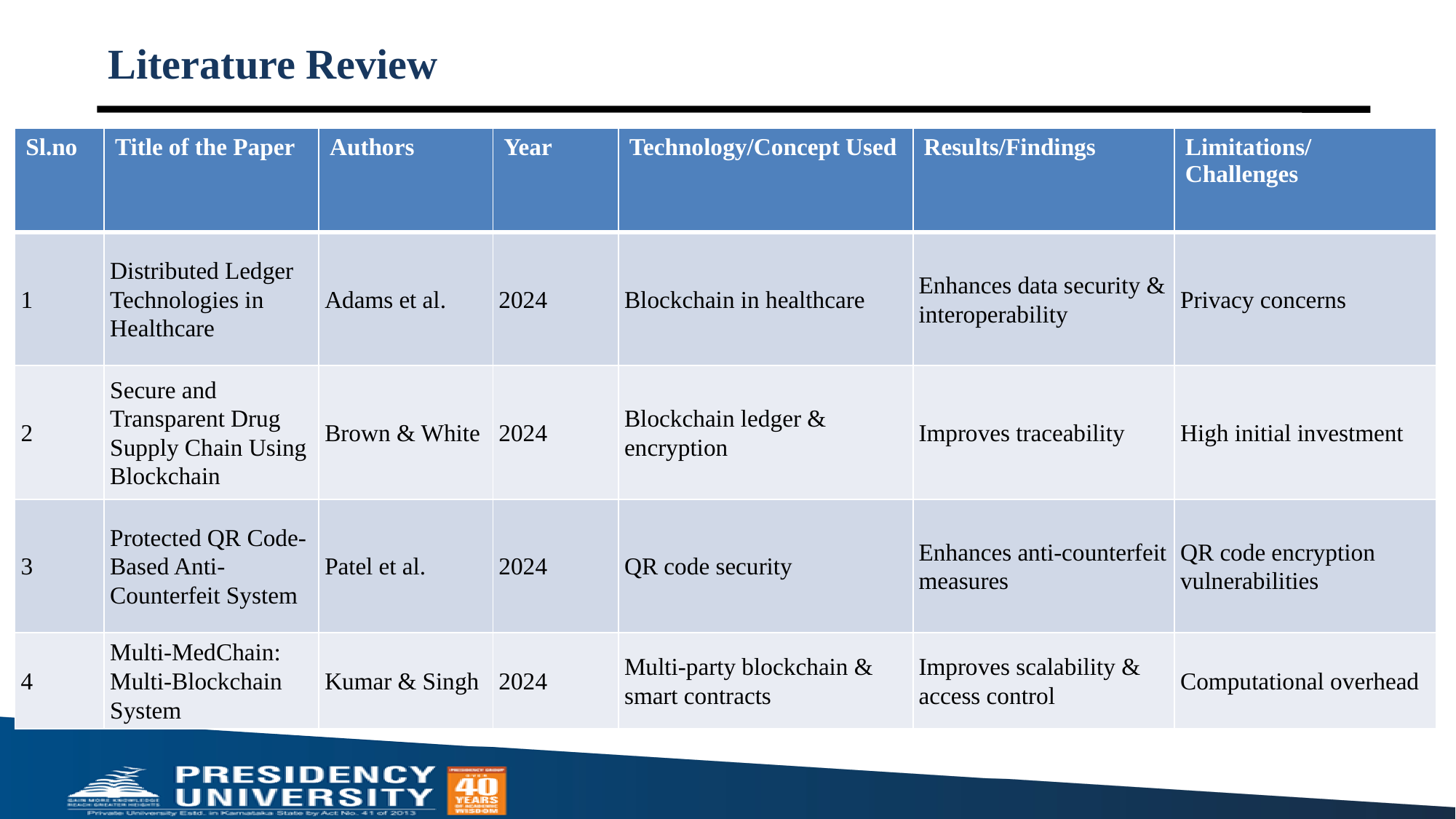

# Literature Review
| Sl.no | Title of the Paper | Authors | Year | Technology/Concept Used | Results/Findings | Limitations/ Challenges |
| --- | --- | --- | --- | --- | --- | --- |
| 1 | Distributed Ledger Technologies in Healthcare | Adams et al. | 2024 | Blockchain in healthcare | Enhances data security & interoperability | Privacy concerns |
| 2 | Secure and Transparent Drug Supply Chain Using Blockchain | Brown & White | 2024 | Blockchain ledger & encryption | Improves traceability | High initial investment |
| 3 | Protected QR Code-Based Anti-Counterfeit System | Patel et al. | 2024 | QR code security | Enhances anti-counterfeit measures | QR code encryption vulnerabilities |
| 4 | Multi-MedChain: Multi-Blockchain System | Kumar & Singh | 2024 | Multi-party blockchain & smart contracts | Improves scalability & access control | Computational overhead |